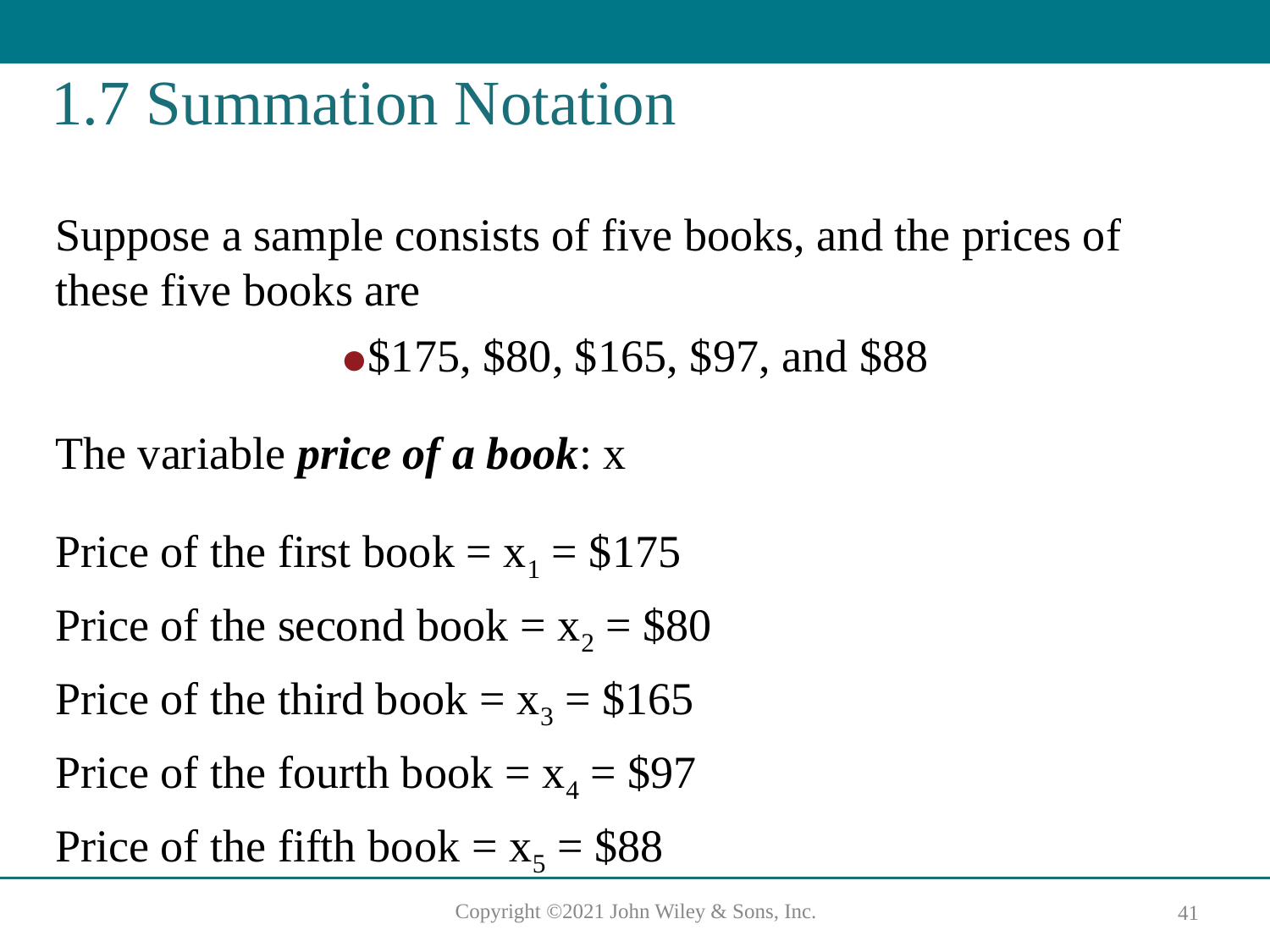

# 1.7 Summation Notation
Suppose a sample consists of five books, and the prices of these five books are
$175, $80, $165, $97, and $88
The variable price of a book: x
Price of the first book = x1 = $175
Price of the second book = x2 = $80
Price of the third book = x3 = $165
Price of the fourth book = x4 = $97
Price of the fifth book = x5 = $88